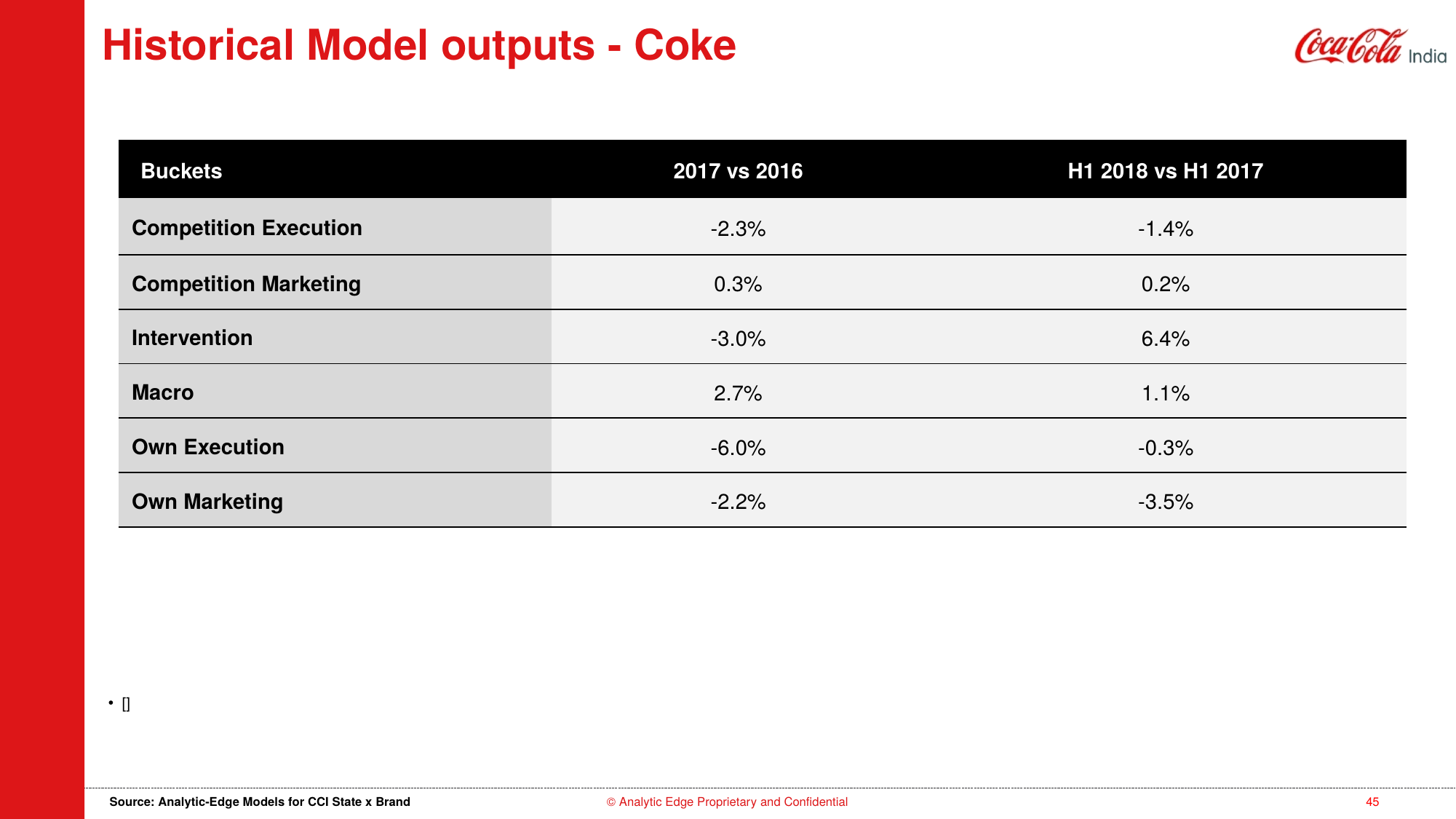

# Historical Model outputs - Coke
| Buckets | 2017 vs 2016 | H1 2018 vs H1 2017 |
| --- | --- | --- |
| Competition Execution | -2.3% | -1.4% |
| Competition Marketing | 0.3% | 0.2% |
| Intervention | -3.0% | 6.4% |
| Macro | 2.7% | 1.1% |
| Own Execution | -6.0% | -0.3% |
| Own Marketing | -2.2% | -3.5% |
[]
Source: Analytic-Edge Models for CCI State x Brand
© Analytic Edge Proprietary and Confidential
45